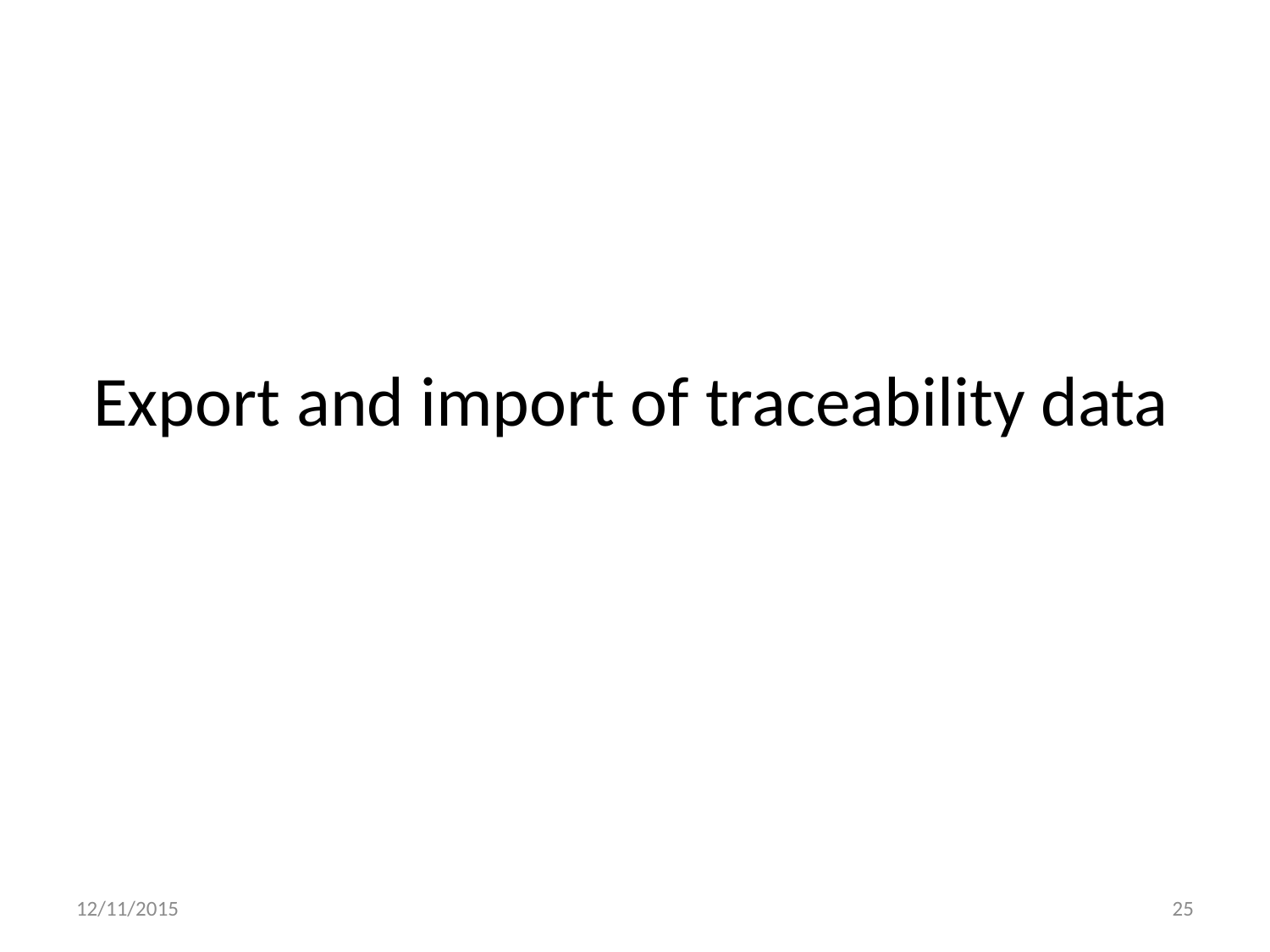

# Export and import of traceability data

12/11/2015
25